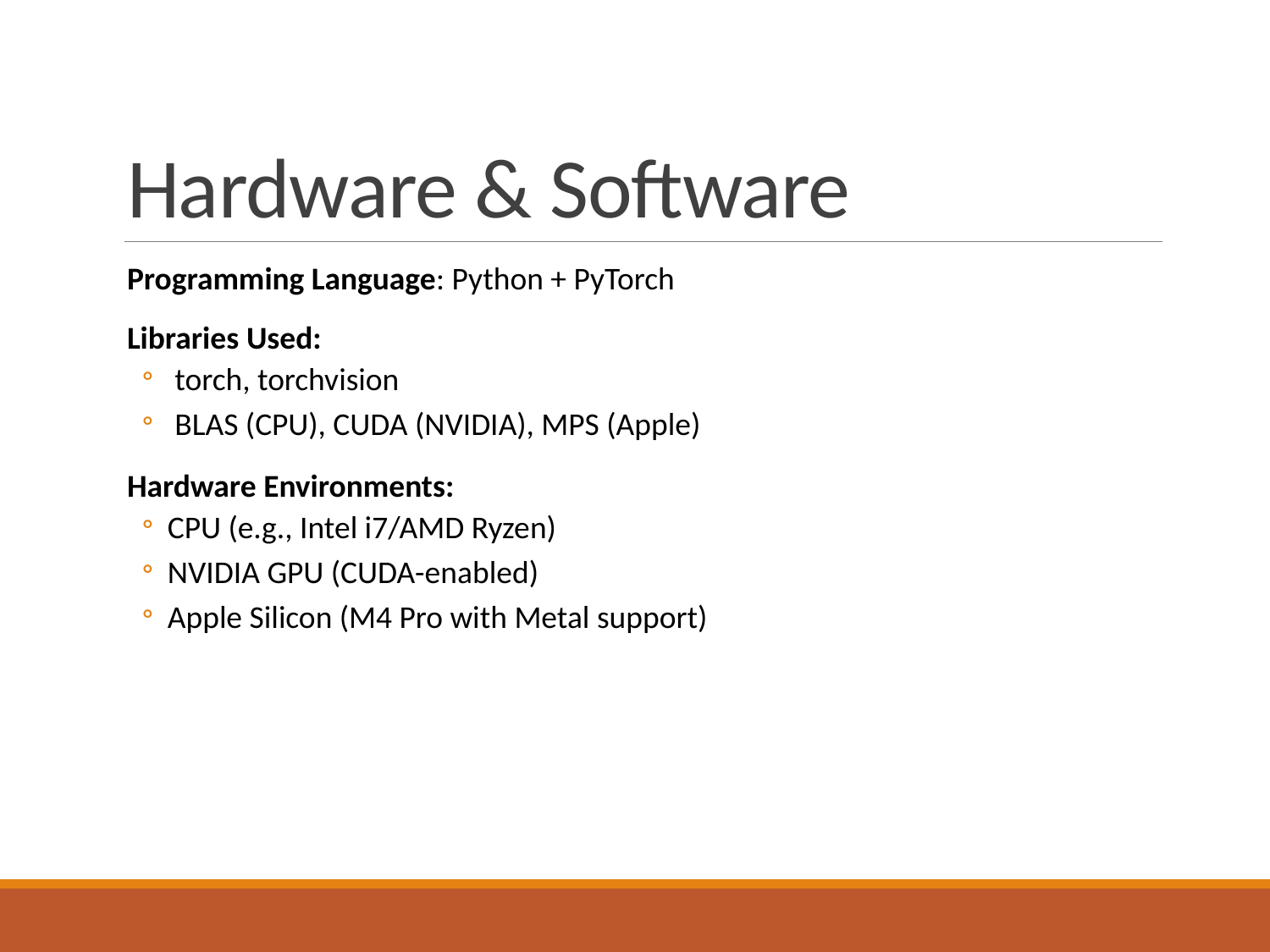

# Hardware & Software
Programming Language: Python + PyTorch
Libraries Used:
 torch, torchvision
 BLAS (CPU), CUDA (NVIDIA), MPS (Apple)
Hardware Environments:
CPU (e.g., Intel i7/AMD Ryzen)
NVIDIA GPU (CUDA-enabled)
Apple Silicon (M4 Pro with Metal support)